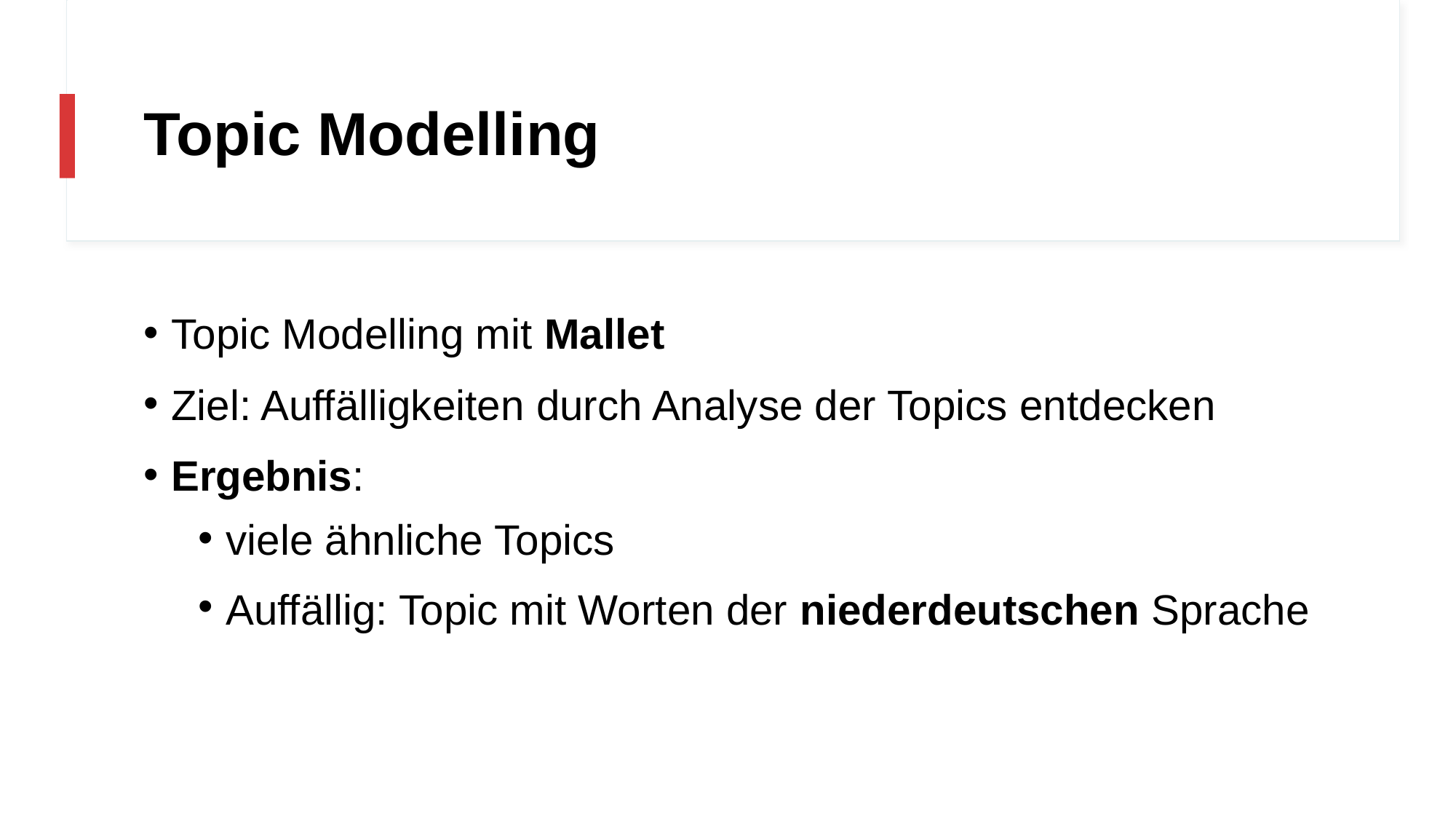

# Topic Modelling
Topic Modelling mit Mallet
Ziel: Auffälligkeiten durch Analyse der Topics entdecken
Ergebnis:
viele ähnliche Topics
Auffällig: Topic mit Worten der niederdeutschen Sprache